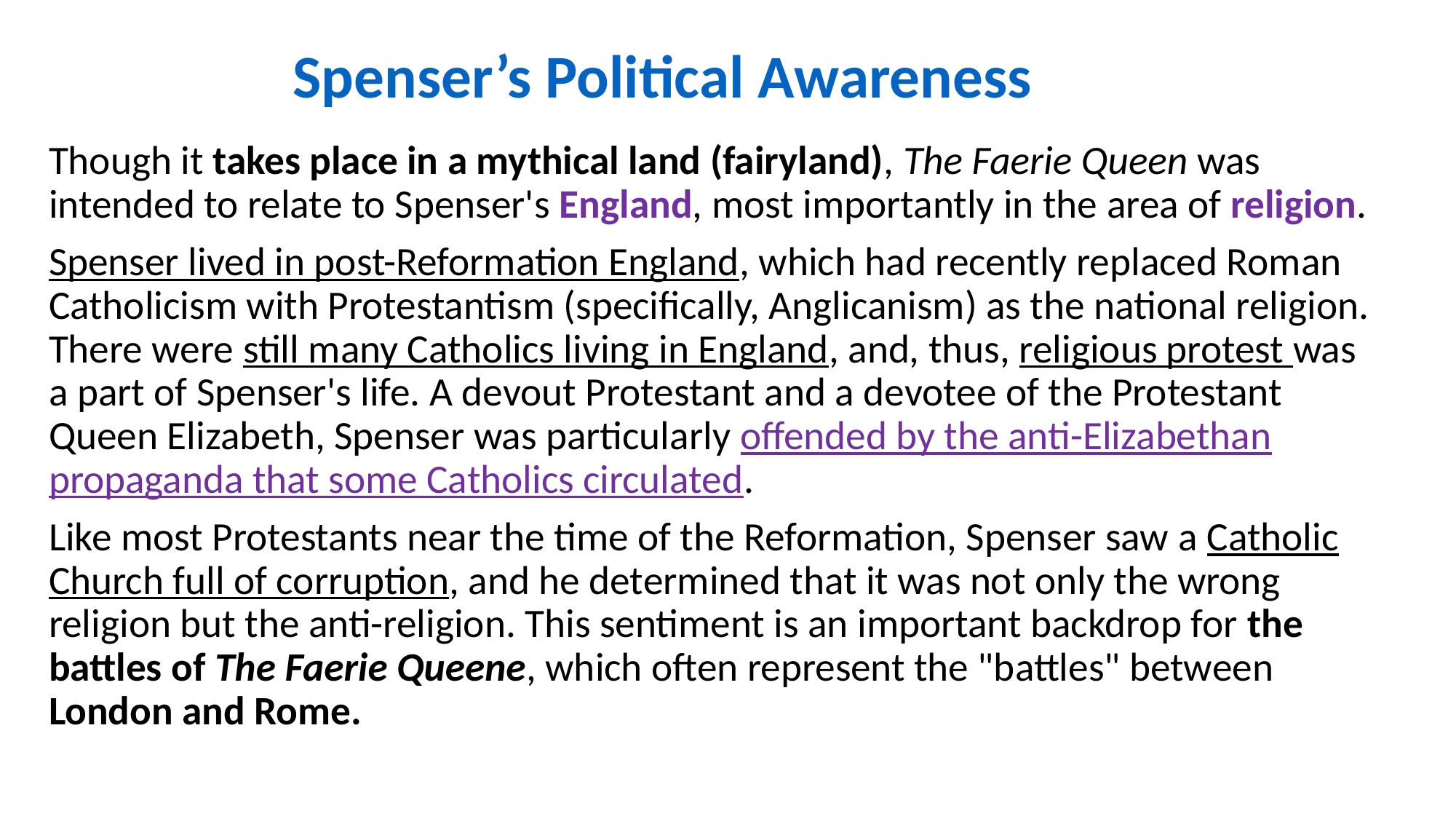

# Spenser’s Political Awareness
Though it takes place in a mythical land (fairyland), The Faerie Queen was intended to relate to Spenser's England, most importantly in the area of religion.
Spenser lived in post-Reformation England, which had recently replaced Roman Catholicism with Protestantism (specifically, Anglicanism) as the national religion. There were still many Catholics living in England, and, thus, religious protest was a part of Spenser's life. A devout Protestant and a devotee of the Protestant Queen Elizabeth, Spenser was particularly offended by the anti-Elizabethan propaganda that some Catholics circulated.
Like most Protestants near the time of the Reformation, Spenser saw a Catholic Church full of corruption, and he determined that it was not only the wrong religion but the anti-religion. This sentiment is an important backdrop for the battles of The Faerie Queene, which often represent the "battles" between London and Rome.